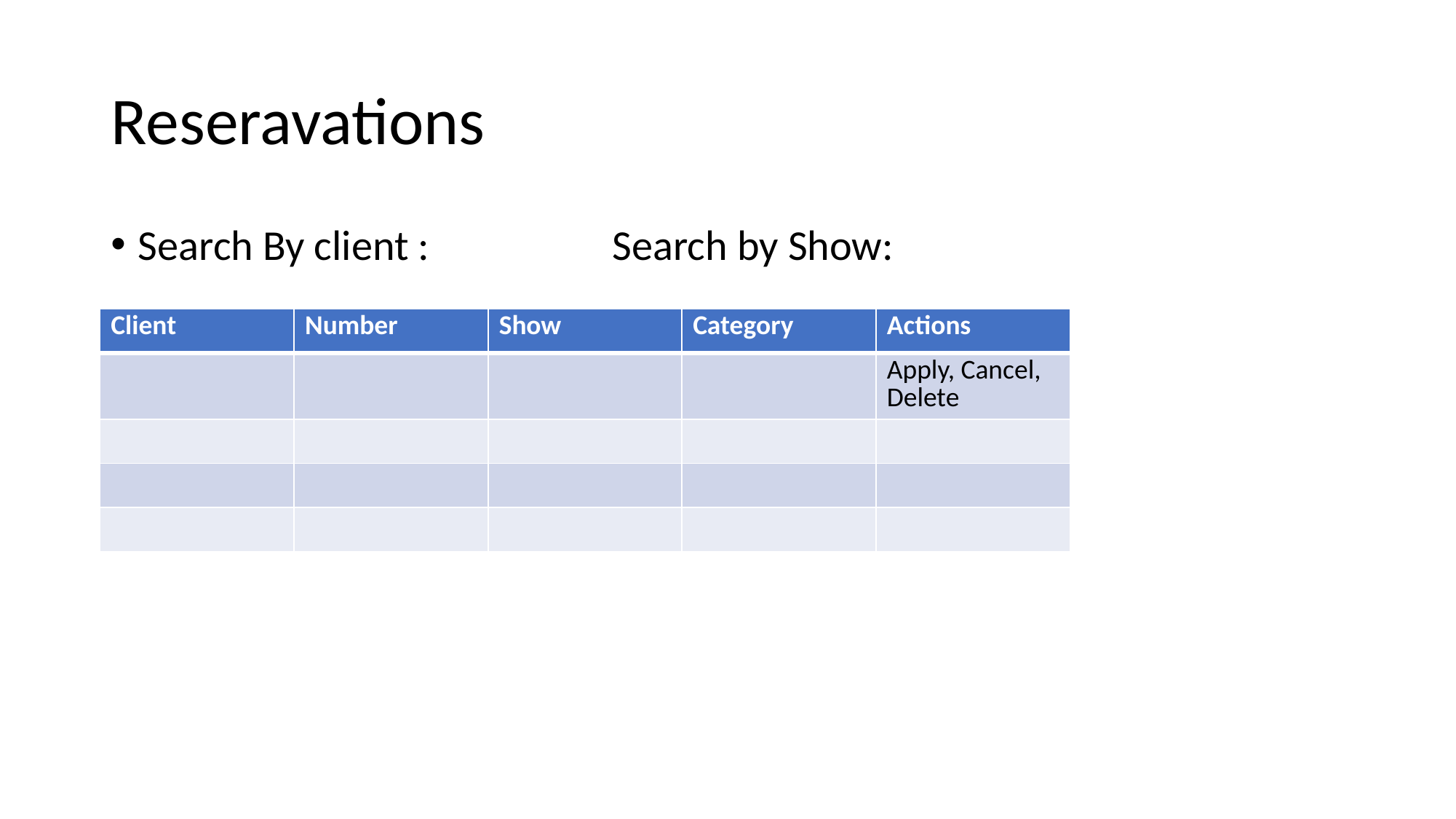

# Reseravations
Search By client :                   Search by Show:
| Client | Number | Show | Category | Actions |
| --- | --- | --- | --- | --- |
|  |  |  |  | Apply, Cancel, Delete |
|  |  |  |  |  |
|  |  |  |  |  |
|  |  |  |  |  |